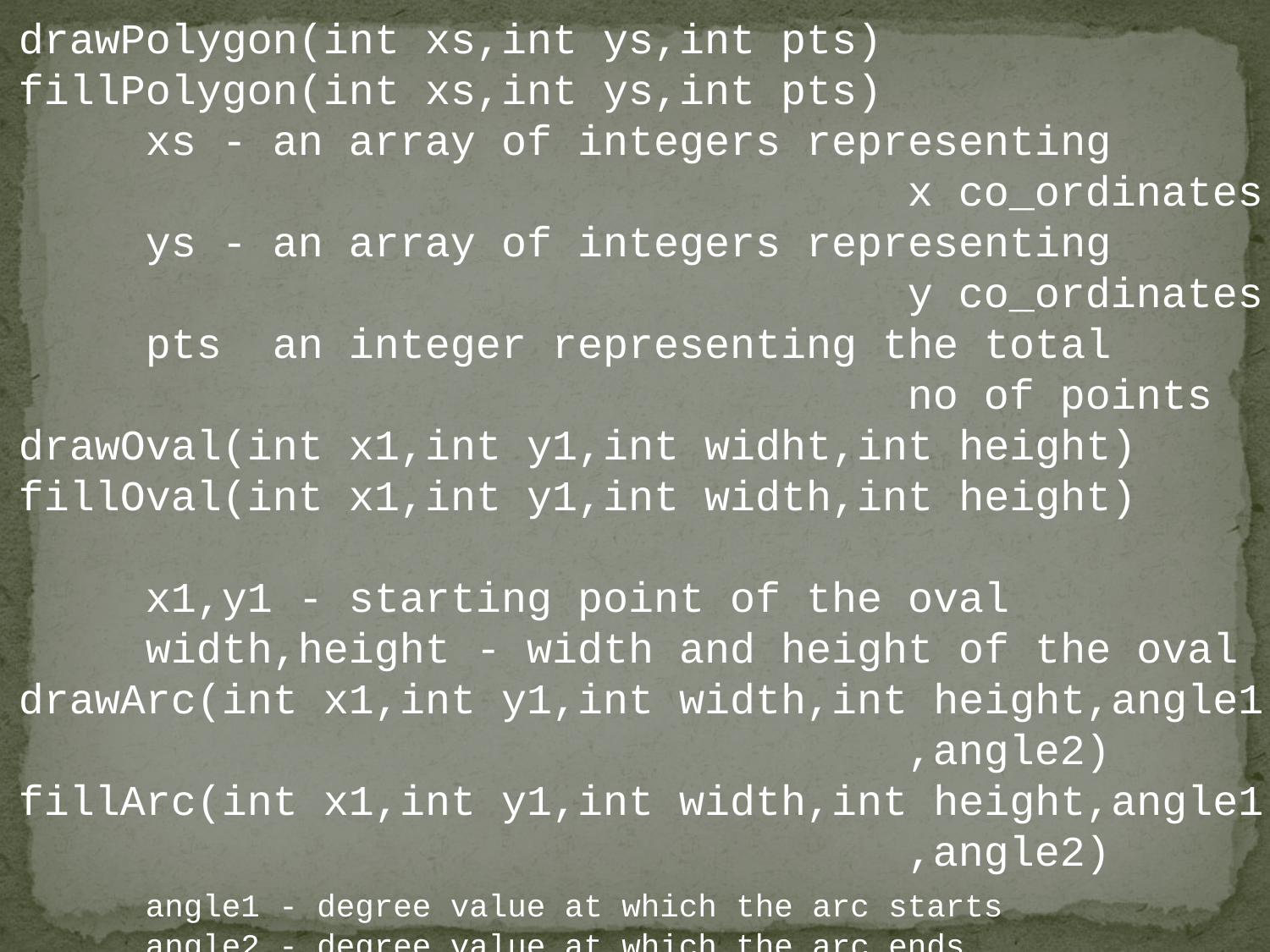

drawPolygon(int xs,int ys,int pts)
fillPolygon(int xs,int ys,int pts)
	xs - an array of integers representing
							x co_ordinates
	ys - an array of integers representing
							y co_ordinates
	pts  an integer representing the total
							no of points
drawOval(int x1,int y1,int widht,int height)
fillOval(int x1,int y1,int width,int height)

	x1,y1 - starting point of the oval
	width,height - width and height of the oval
drawArc(int x1,int y1,int width,int height,angle1
							,angle2)
fillArc(int x1,int y1,int width,int height,angle1
							,angle2)
	angle1 - degree value at which the arc starts
 	angle2 - degree value at which the arc ends